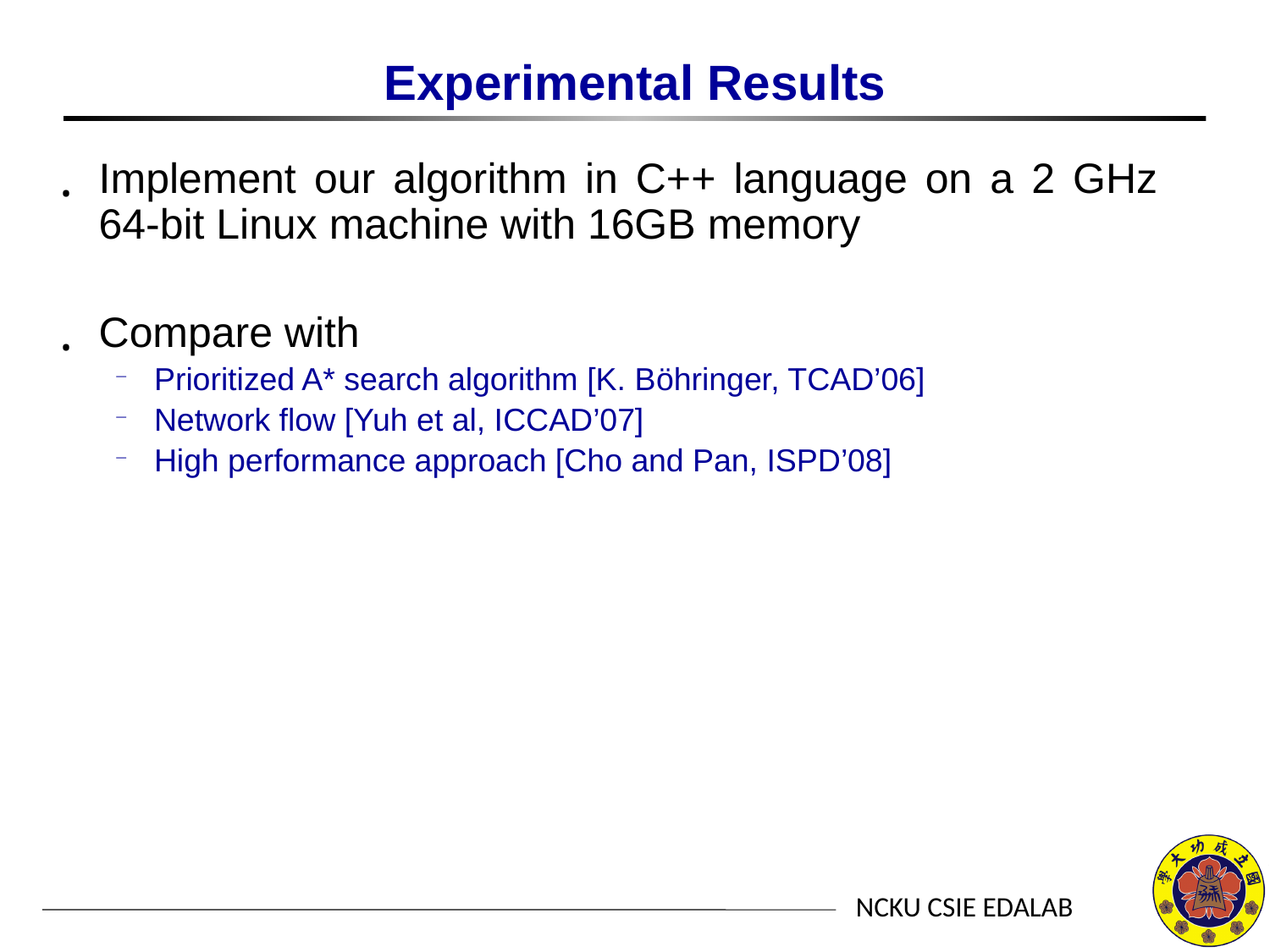

# Experimental Results
Implement our algorithm in C++ language on a 2 GHz 64-bit Linux machine with 16GB memory

Compare with
Prioritized A* search algorithm [K. Böhringer, TCAD’06]
Network flow [Yuh et al, ICCAD’07]
High performance approach [Cho and Pan, ISPD’08]